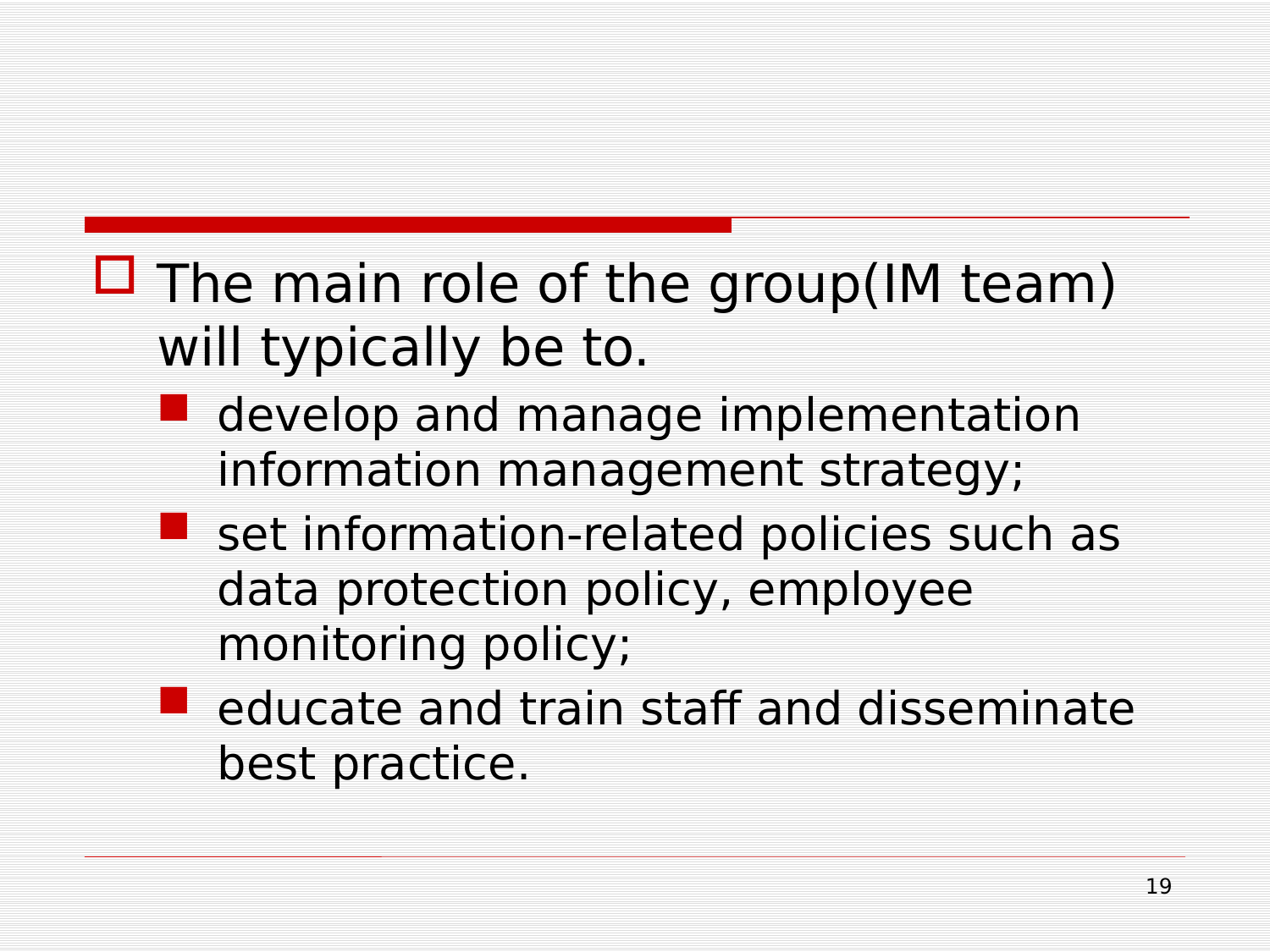

#
The main role of the group(IM team) will typically be to.
develop and manage implementation information management strategy;
set information-related policies such as data protection policy, employee monitoring policy;
educate and train staff and disseminate best practice.
19